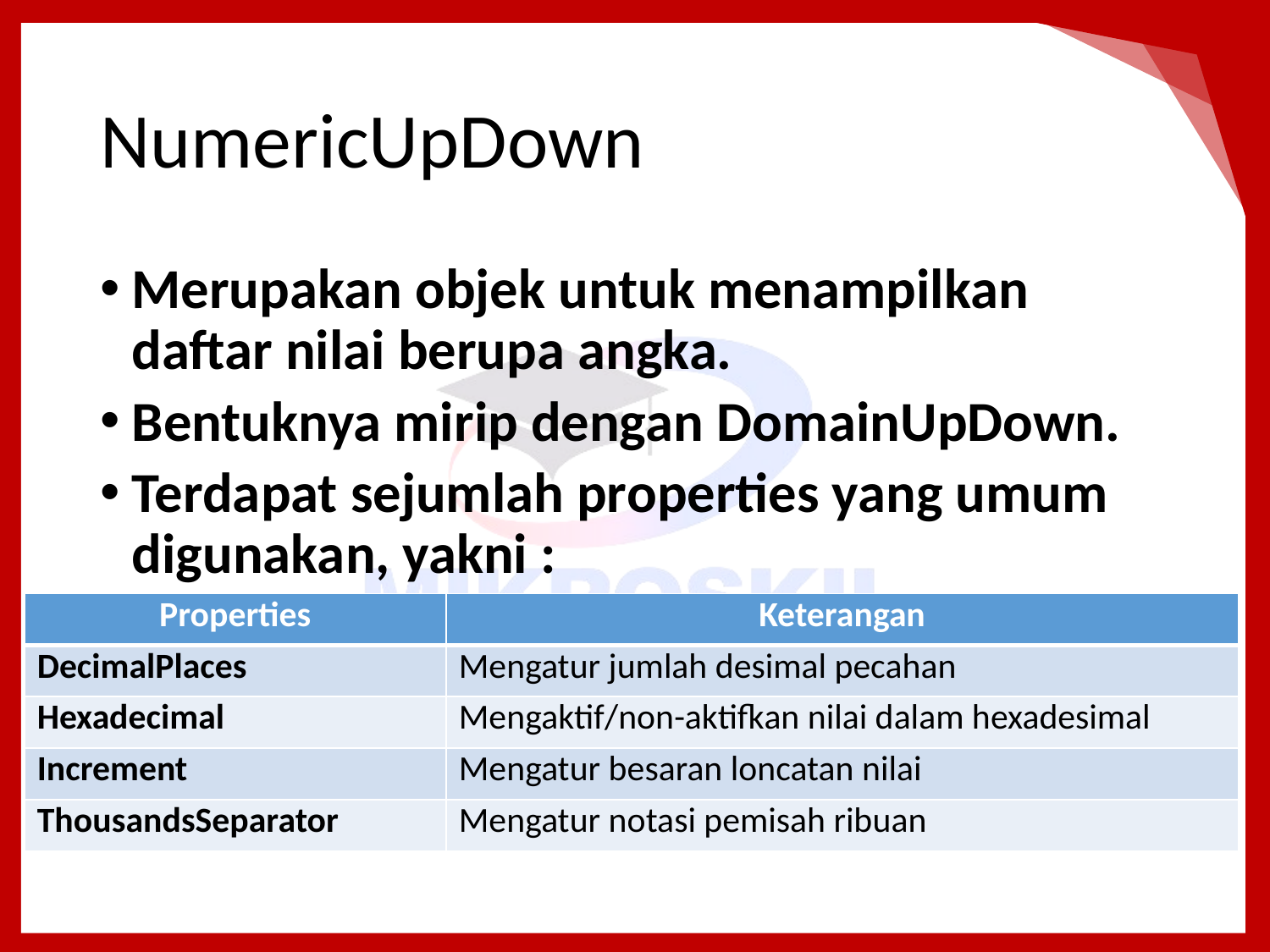

# NumericUpDown
Merupakan objek untuk menampilkan daftar nilai berupa angka.
Bentuknya mirip dengan DomainUpDown.
Terdapat sejumlah properties yang umum digunakan, yakni :

| Properties | Keterangan |
| --- | --- |
| DecimalPlaces | Mengatur jumlah desimal pecahan |
| Hexadecimal | Mengaktif/non-aktifkan nilai dalam hexadesimal |
| Increment | Mengatur besaran loncatan nilai |
| ThousandsSeparator | Mengatur notasi pemisah ribuan |